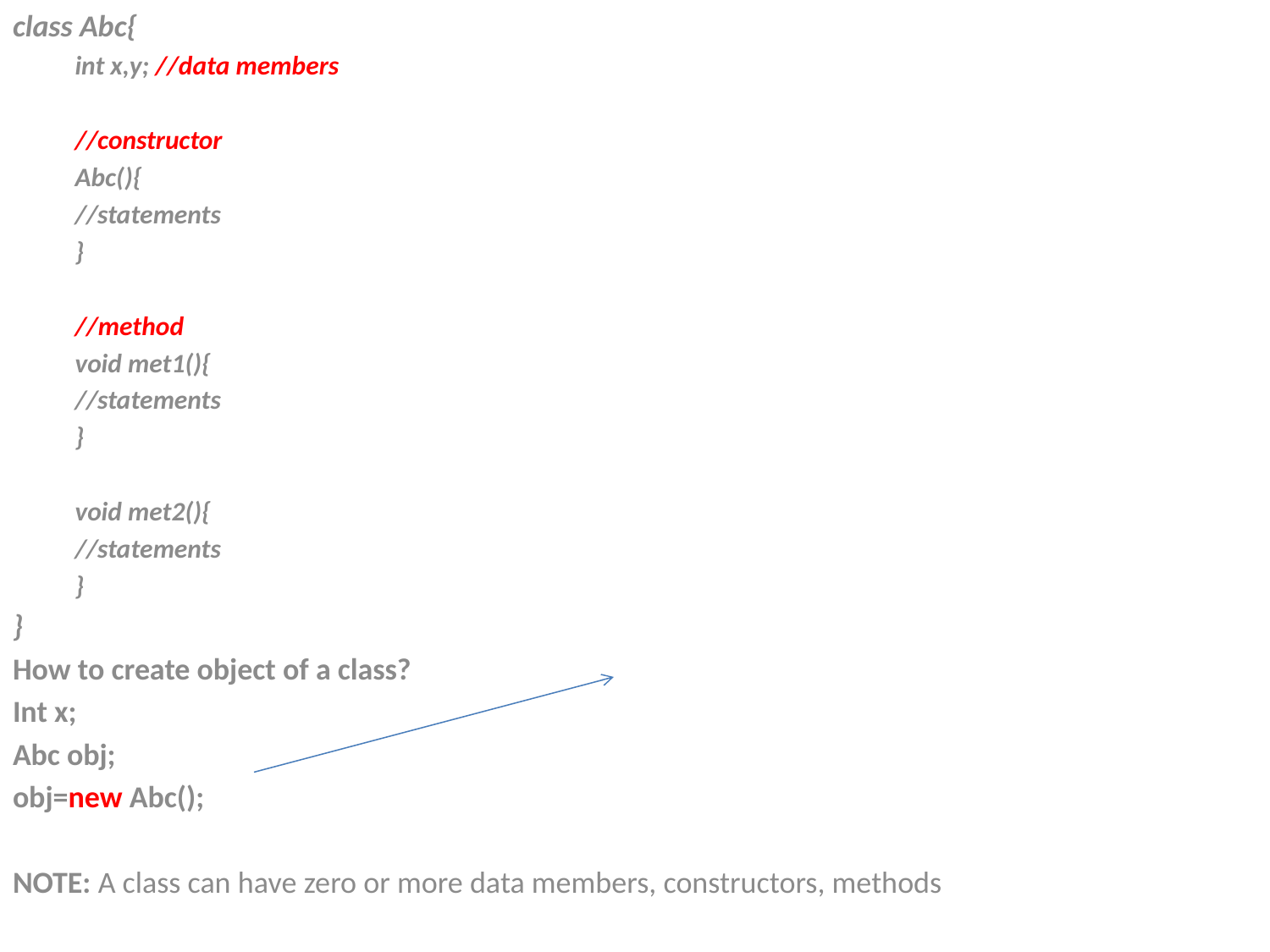

class Abc{
int x,y; //data members

//constructor
Abc(){
//statements
}

//method
void met1(){
//statements
}

void met2(){
//statements
}
}
How to create object of a class?
Int x;
Abc obj;
obj=new Abc();

NOTE: A class can have zero or more data members, constructors, methods